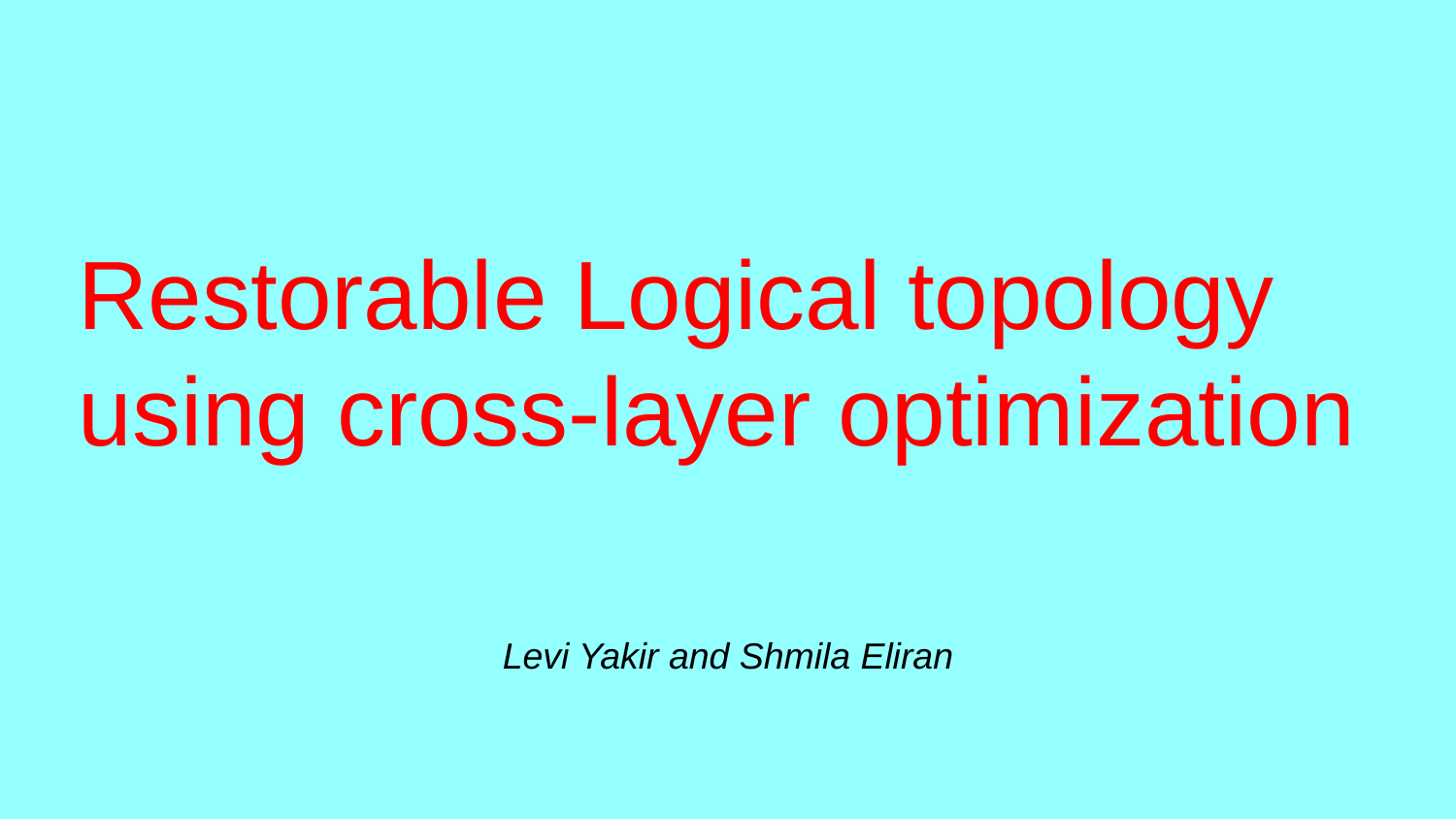

# Restorable Logical topology using cross-layer optimization
Levi Yakir and Shmila Eliran